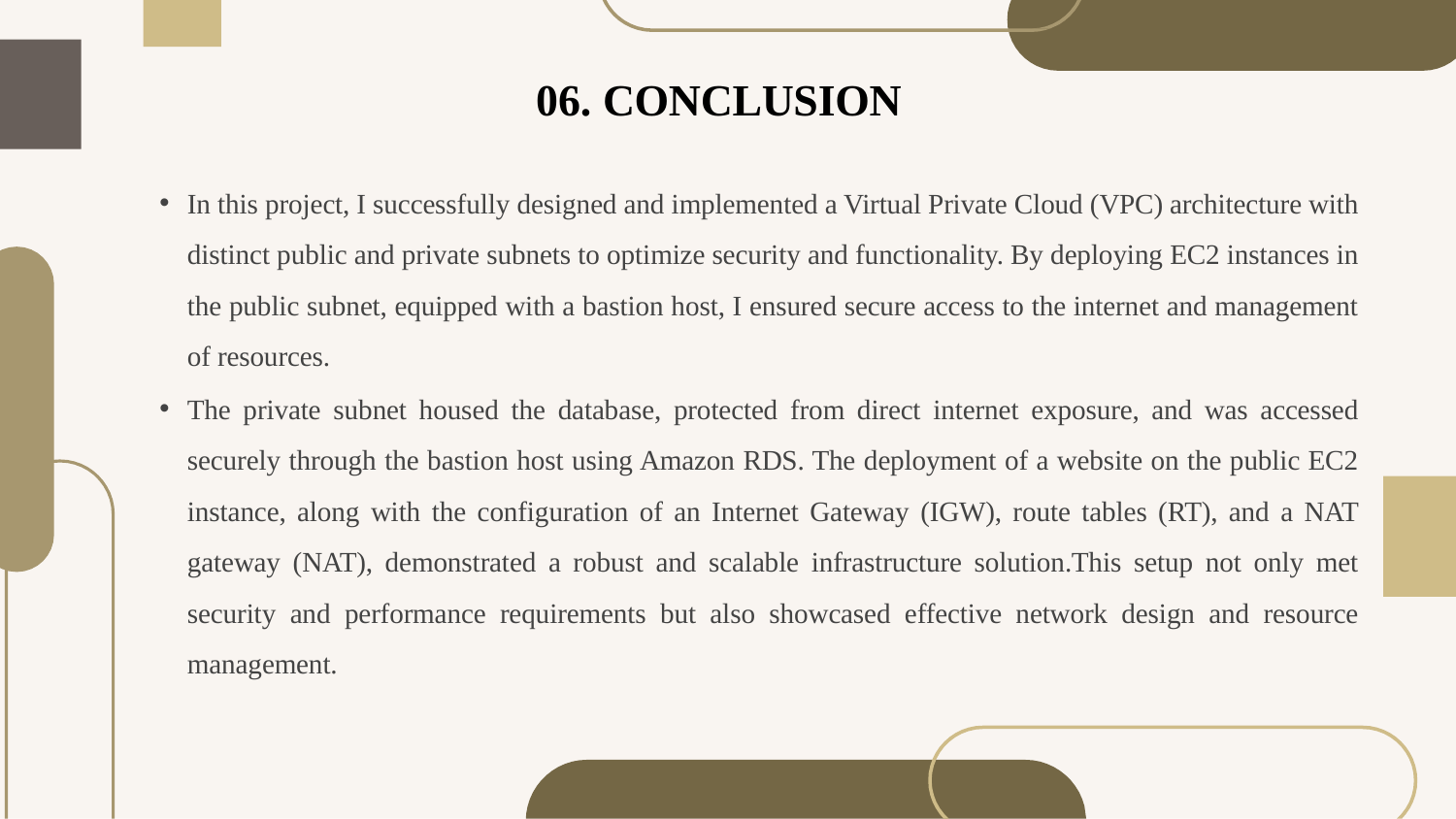

# 06. CONCLUSION
In this project, I successfully designed and implemented a Virtual Private Cloud (VPC) architecture with distinct public and private subnets to optimize security and functionality. By deploying EC2 instances in the public subnet, equipped with a bastion host, I ensured secure access to the internet and management of resources.
The private subnet housed the database, protected from direct internet exposure, and was accessed securely through the bastion host using Amazon RDS. The deployment of a website on the public EC2 instance, along with the configuration of an Internet Gateway (IGW), route tables (RT), and a NAT gateway (NAT), demonstrated a robust and scalable infrastructure solution.This setup not only met security and performance requirements but also showcased effective network design and resource management.